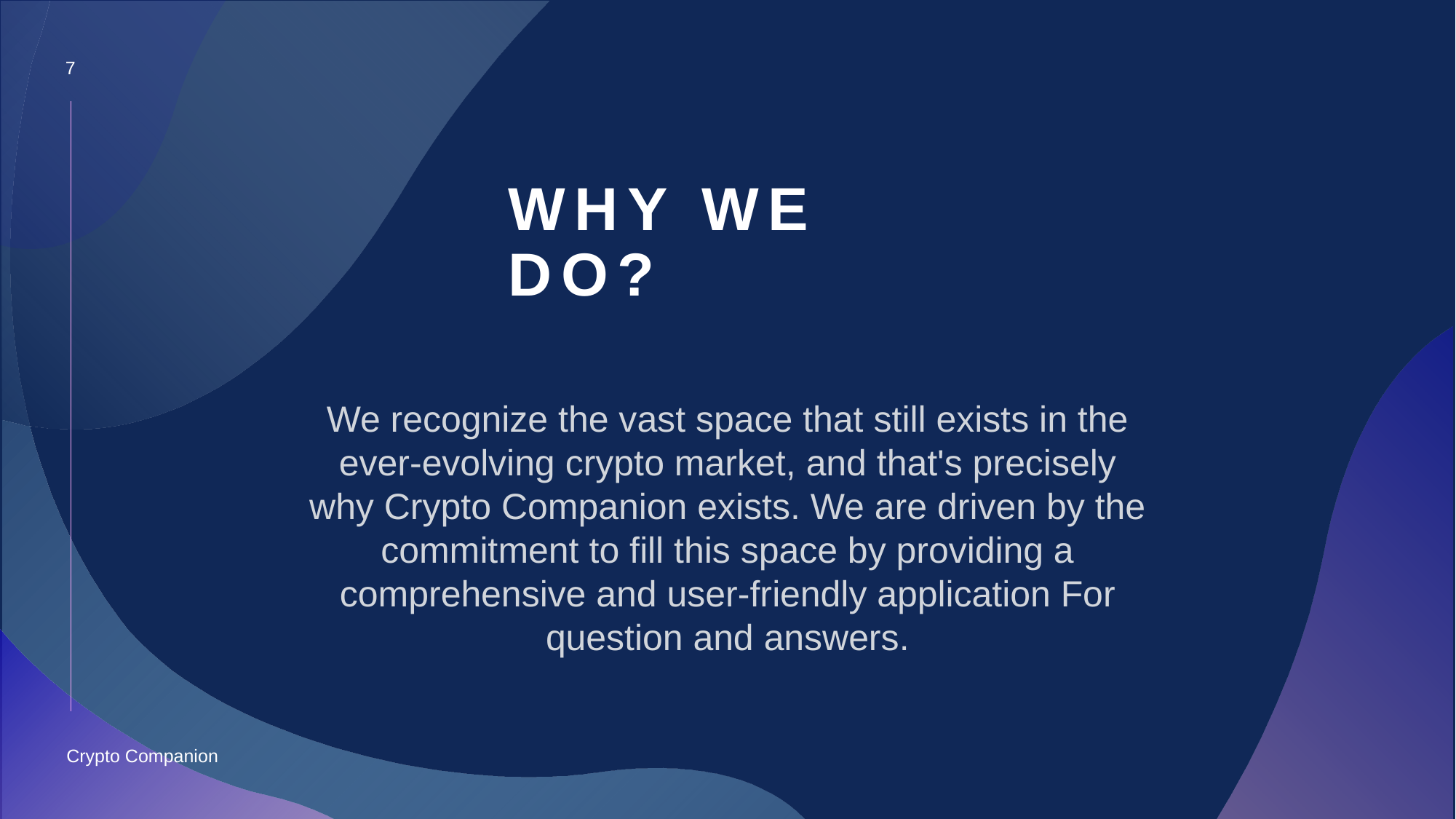

7
# Why we do?
We recognize the vast space that still exists in the ever-evolving crypto market, and that's precisely why Crypto Companion exists. We are driven by the commitment to fill this space by providing a comprehensive and user-friendly application For question and answers.
Crypto Companion